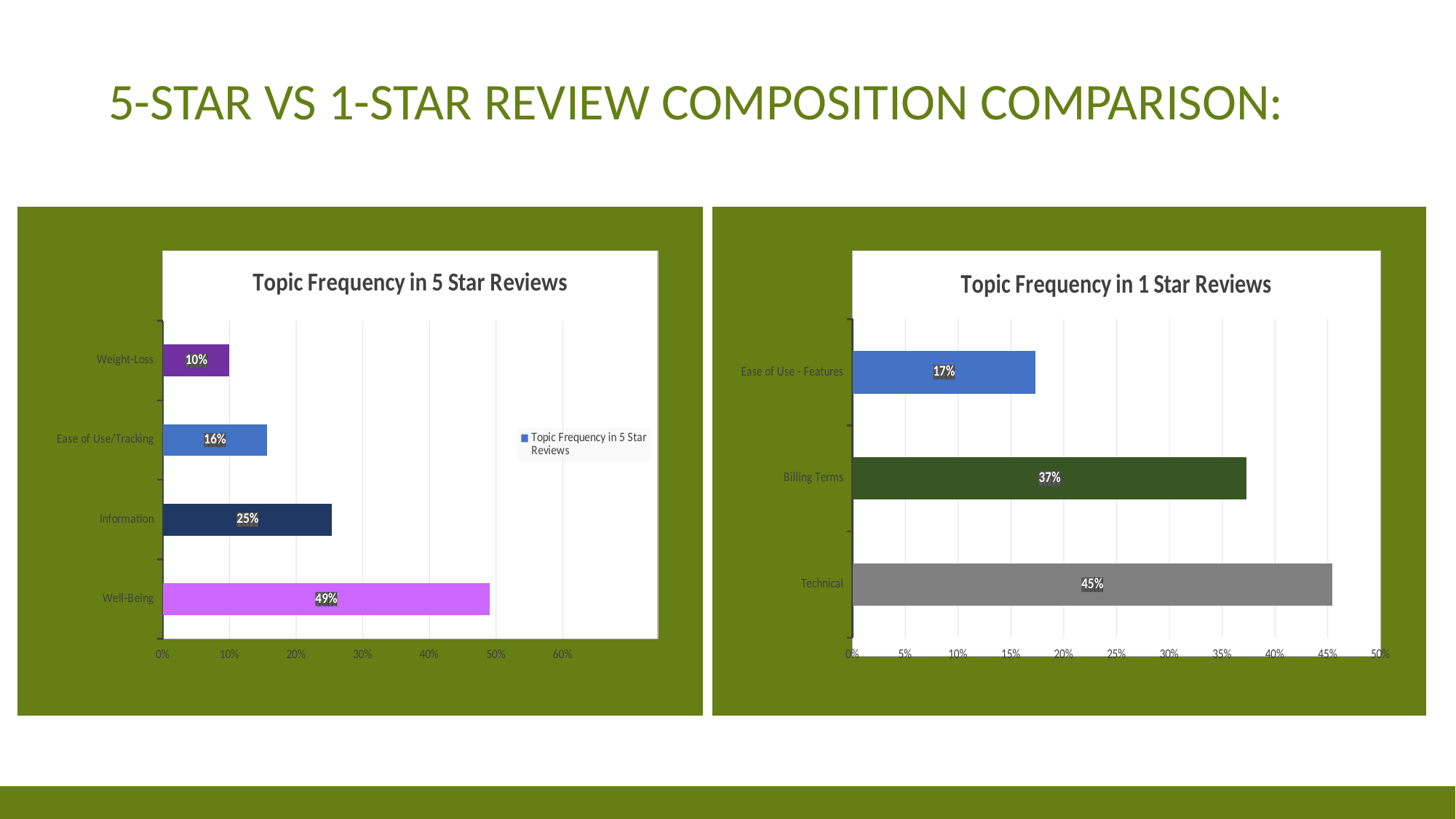

# 5-star Vs 1-Star review composition comparison:

### Chart:

| Category | Topic Frequency in 5 Star Reviews |
|---|---|
| Well-Being | 0.49 |
| Information | 0.254 |
| Ease of Use/Tracking | 0.156 |
| Weight-Loss | 0.1 |

### Chart:

| Category | Topic Frequency in 1 Star Reviews |
|---|---|
| Technical | 0.45399999999999996 |
| Billing Terms | 0.373 |
| Ease of Use - Features | 0.173 |